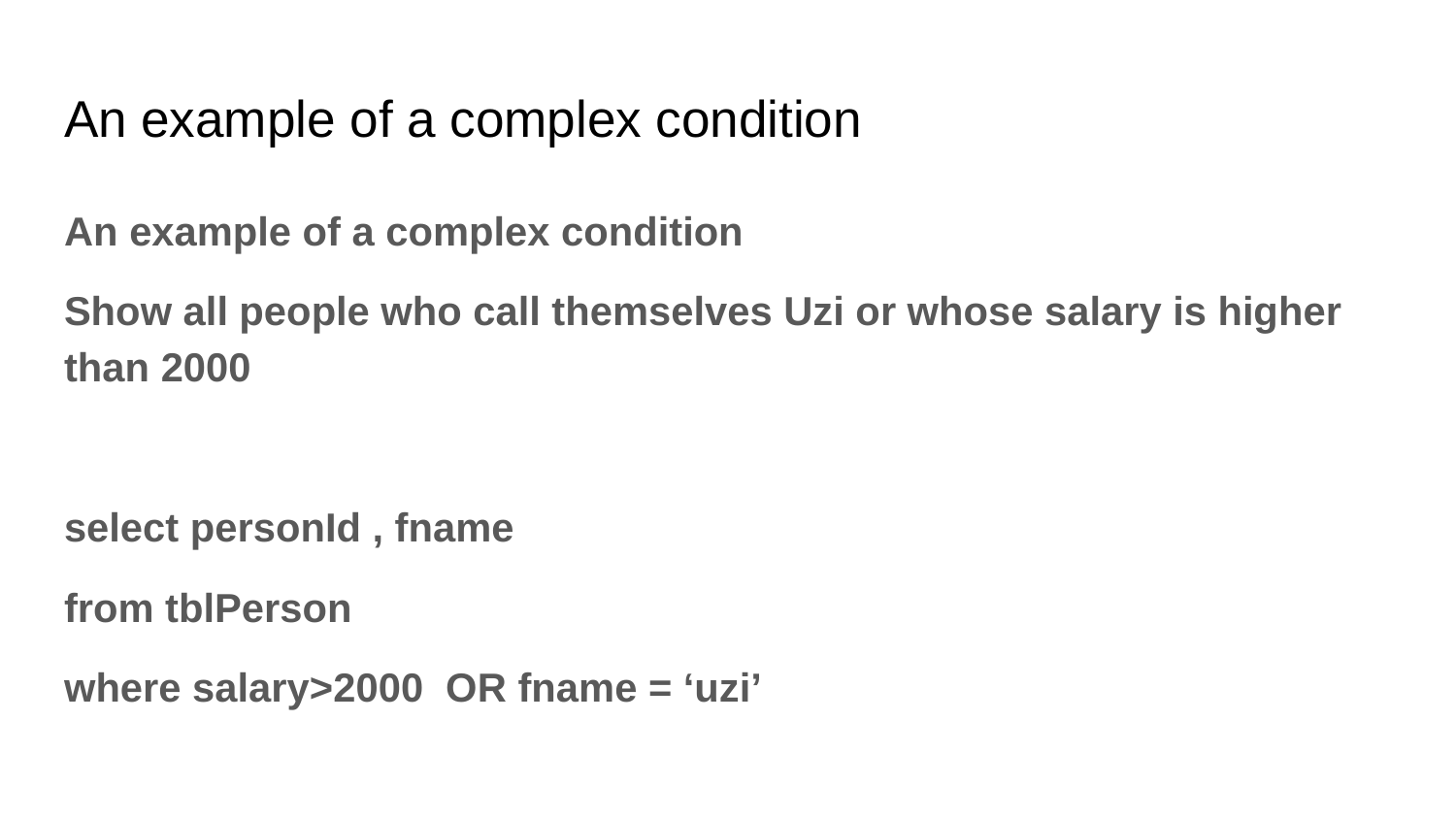

# An example of a complex condition
An example of a complex condition
Show all people who call themselves Uzi or whose salary is higher than 2000

select personId , fname
from tblPerson
where salary>2000  OR fname = ‘uzi’